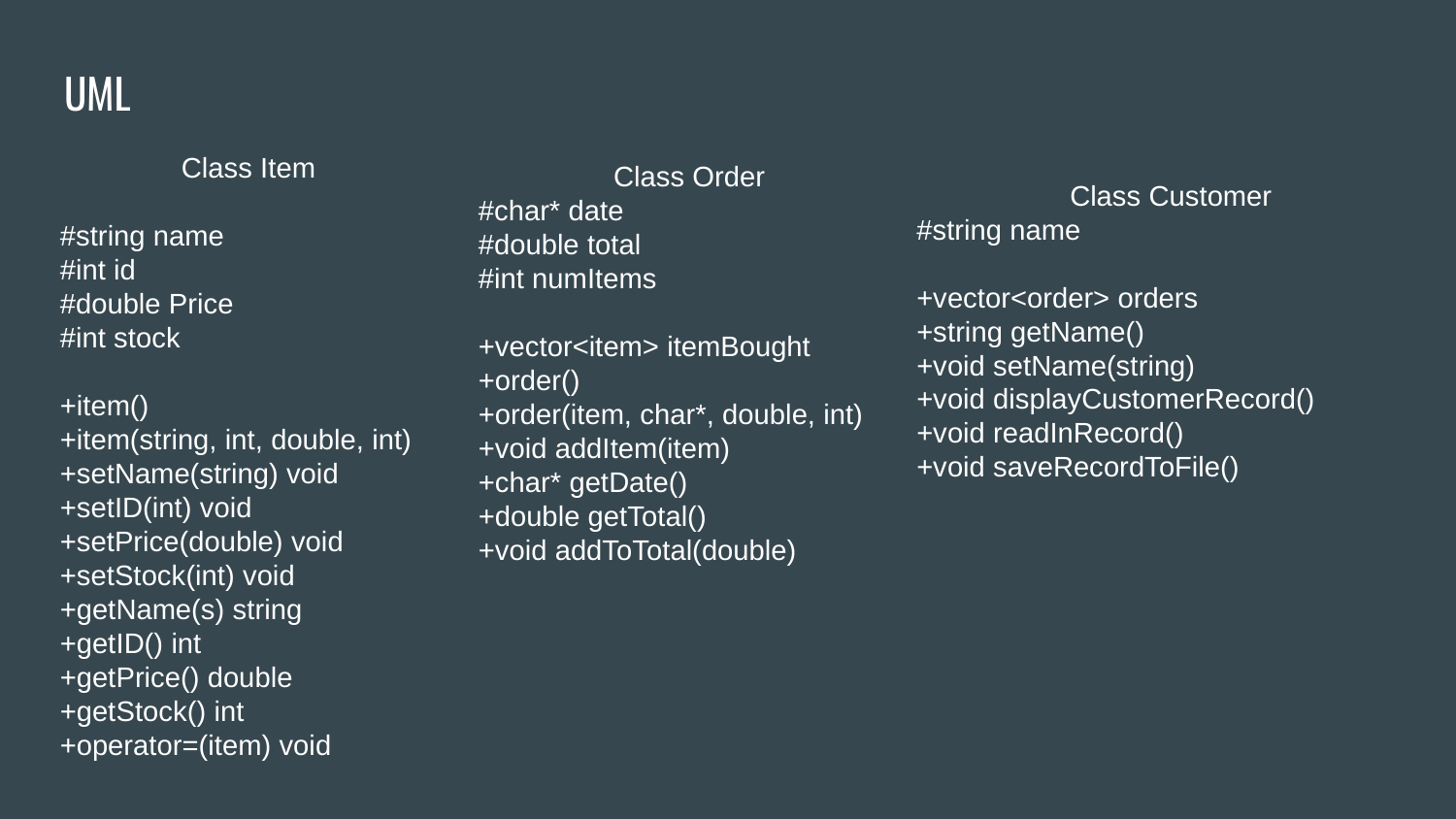

# UML
Class Item

#string name
#int id
#double Price
#int stock

+item()
+item(string, int, double, int)
+setName(string) void
+setID(int) void
+setPrice(double) void
+setStock(int) void
+getName(s) string
+getID() int
+getPrice() double
+getStock() int
+operator=(item) void

Class Order
#char* date
#double total
#int numItems

+vector<item> itemBought
+order()
+order(item, char*, double, int)
+void addItem(item)
+char* getDate()
+double getTotal()
+void addToTotal(double)

Class Customer
#string name

+vector<order> orders
+string getName()
+void setName(string)
+void displayCustomerRecord()
+void readInRecord()
+void saveRecordToFile()